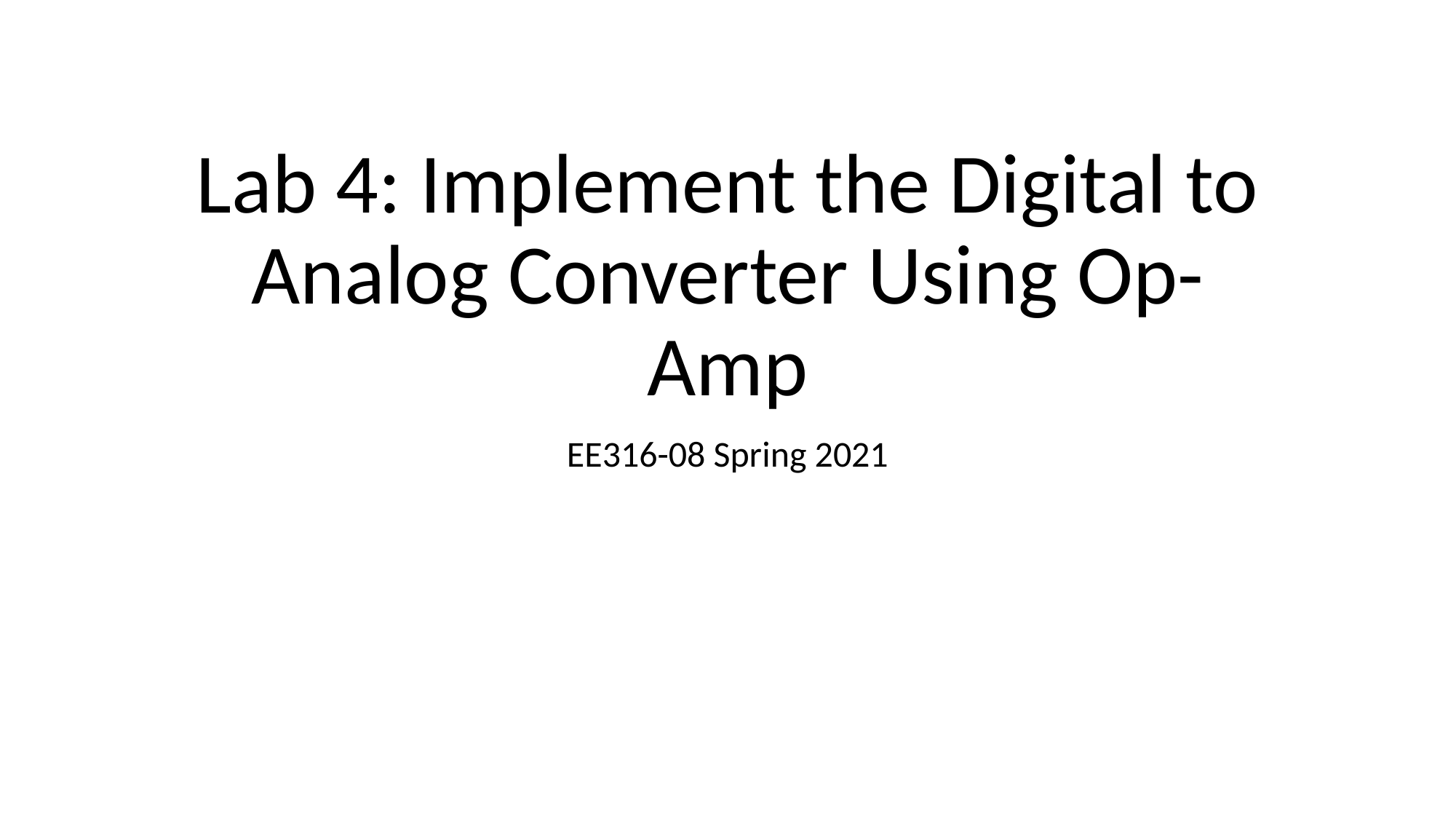

# Lab 4: Implement the Digital to Analog Converter Using Op-Amp
EE316-08 Spring 2021